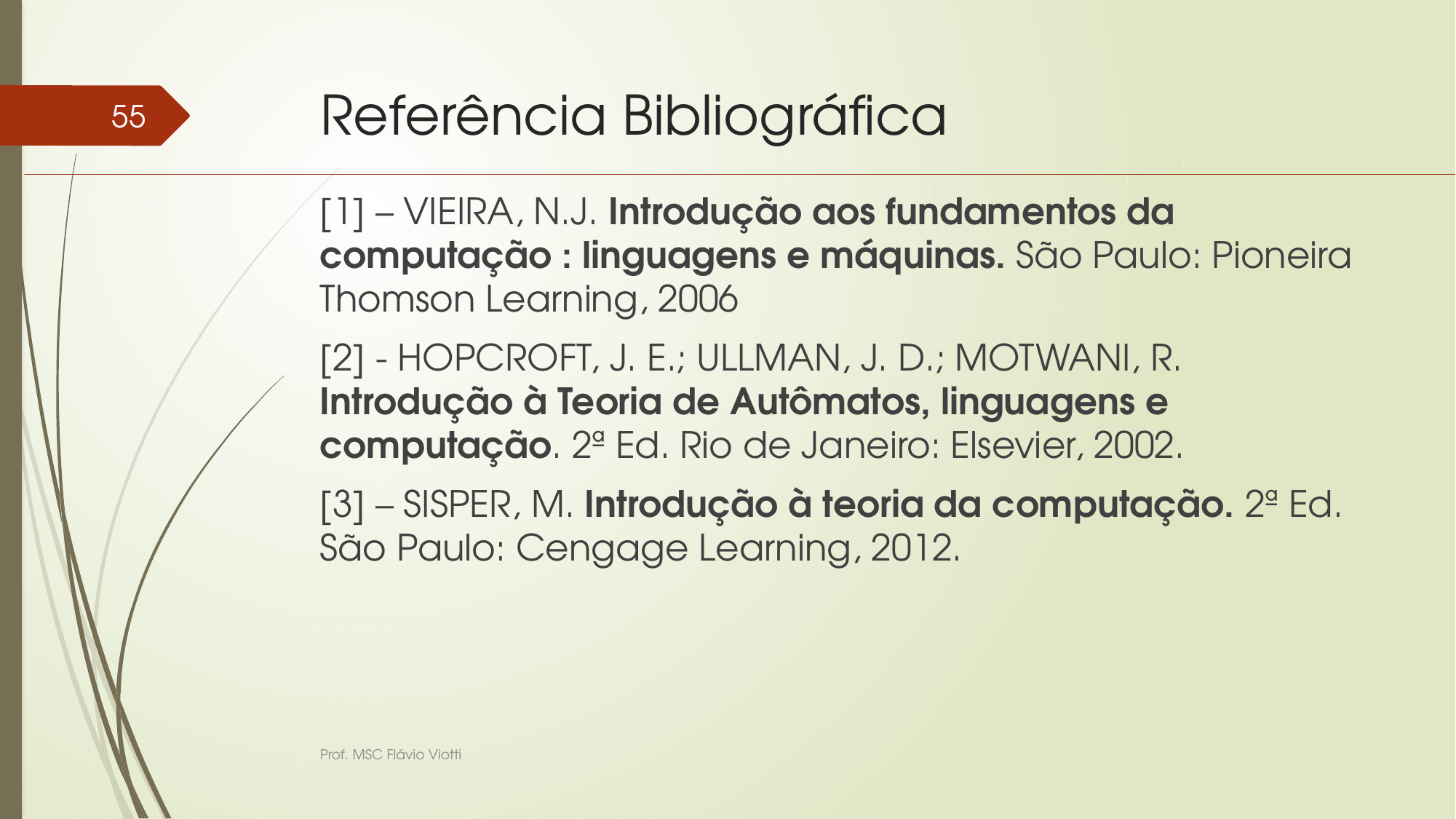

# Referência Bibliográfica
55
[1] – VIEIRA, N.J. Introdução aos fundamentos da computação : linguagens e máquinas. São Paulo: Pioneira Thomson Learning, 2006
[2] - HOPCROFT, J. E.; ULLMAN, J. D.; MOTWANI, R. Introdução à Teoria de Autômatos, linguagens e computação. 2ª Ed. Rio de Janeiro: Elsevier, 2002.
[3] – SISPER, M. Introdução à teoria da computação. 2ª Ed. São Paulo: Cengage Learning, 2012.
Prof. MSC Flávio Viotti